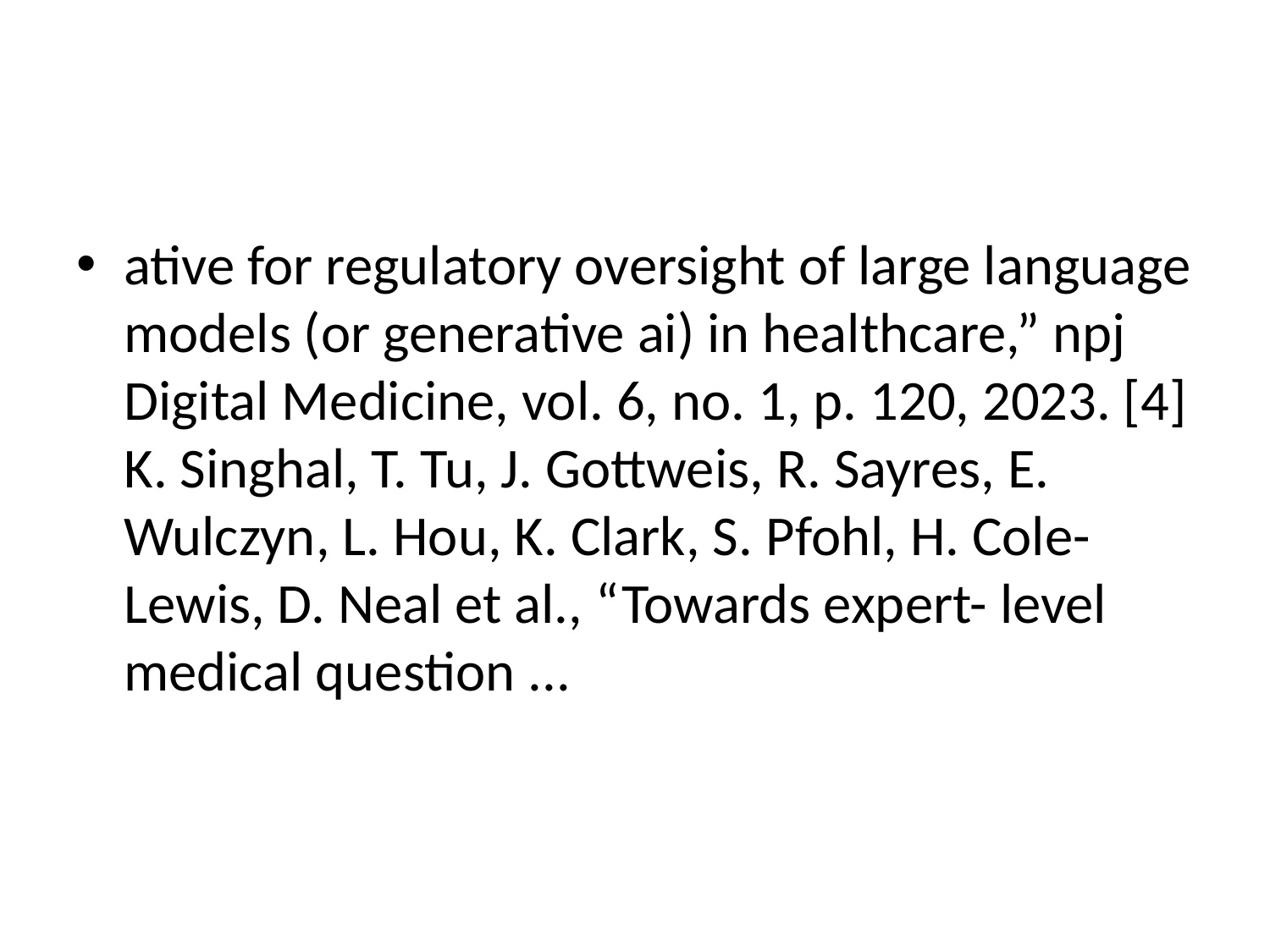

#
ative for regulatory oversight of large language models (or generative ai) in healthcare,” npj Digital Medicine, vol. 6, no. 1, p. 120, 2023. [4] K. Singhal, T. Tu, J. Gottweis, R. Sayres, E. Wulczyn, L. Hou, K. Clark, S. Pfohl, H. Cole-Lewis, D. Neal et al., “Towards expert- level medical question ...